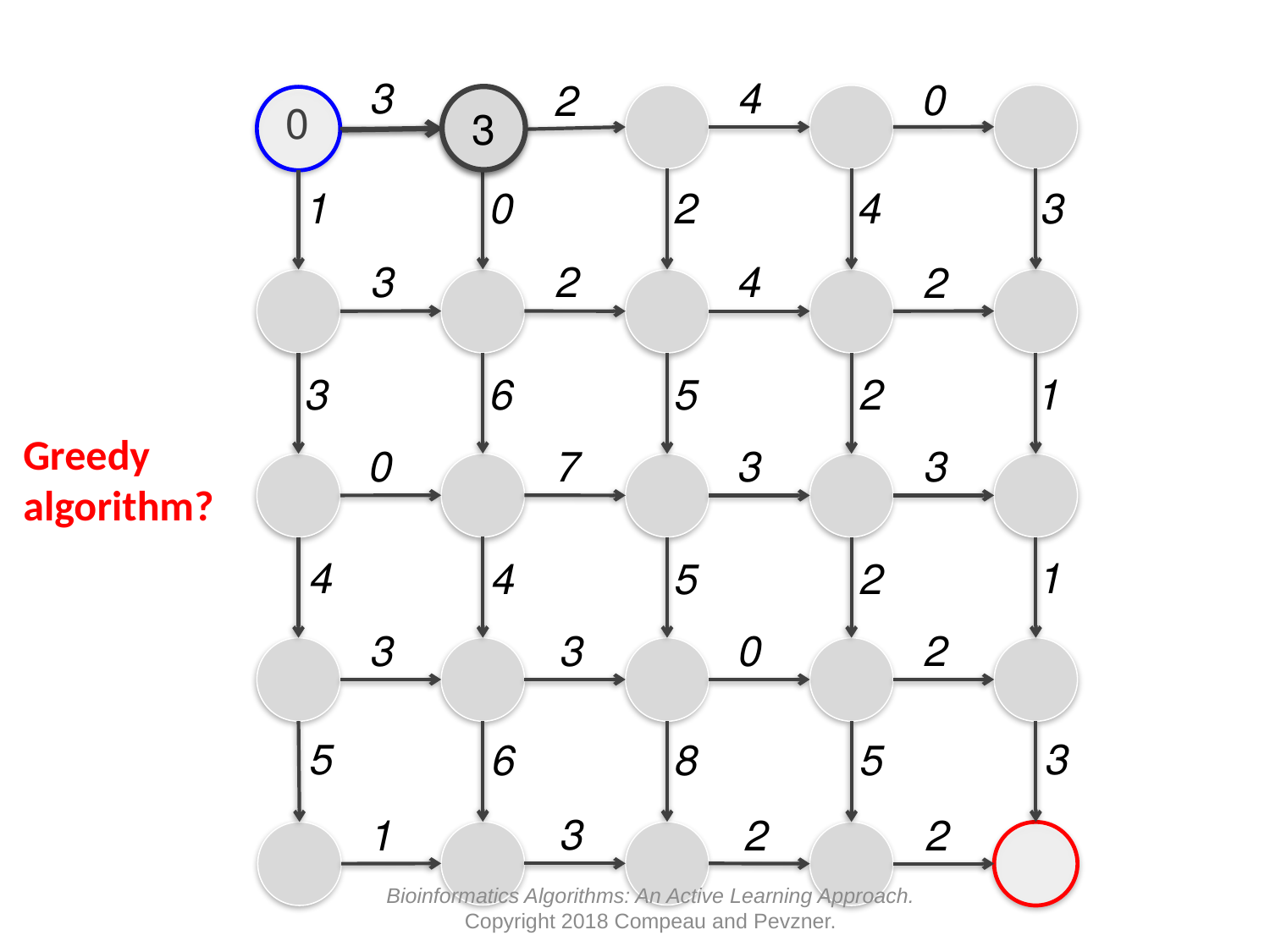

3
4
0
2
3
2
4
2
0
7
3
3
3
0
3
2
3
1
2
2

1
0
2
4
3

3
2
1
6
5

4
1
4
5
2

5
3
6
8
5

3
0
Greedy algorithm?
Bioinformatics Algorithms: An Active Learning Approach.
Copyright 2018 Compeau and Pevzner.